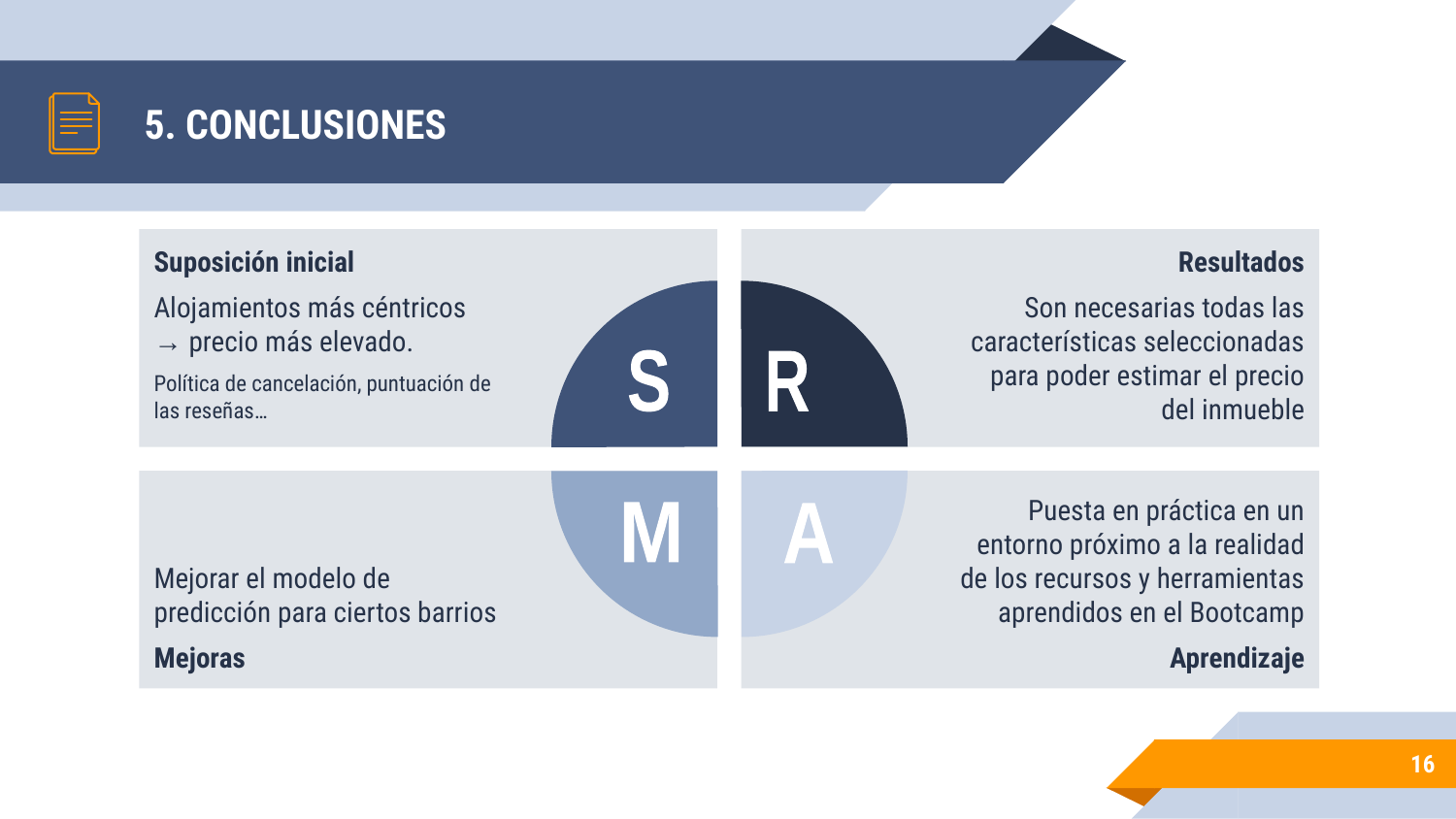

# 5. CONCLUSIONES

Suposición inicial
Alojamientos más céntricos → precio más elevado.
Política de cancelación, puntuación de las reseñas…

Resultados
Son necesarias todas las características seleccionadas para poder estimar el precio del inmueble

S
R

Mejorar el modelo de predicción para ciertos barrios
Mejoras
Puesta en práctica en un entorno próximo a la realidad de los recursos y herramientas aprendidos en el Bootcamp
Aprendizaje
M
A
16